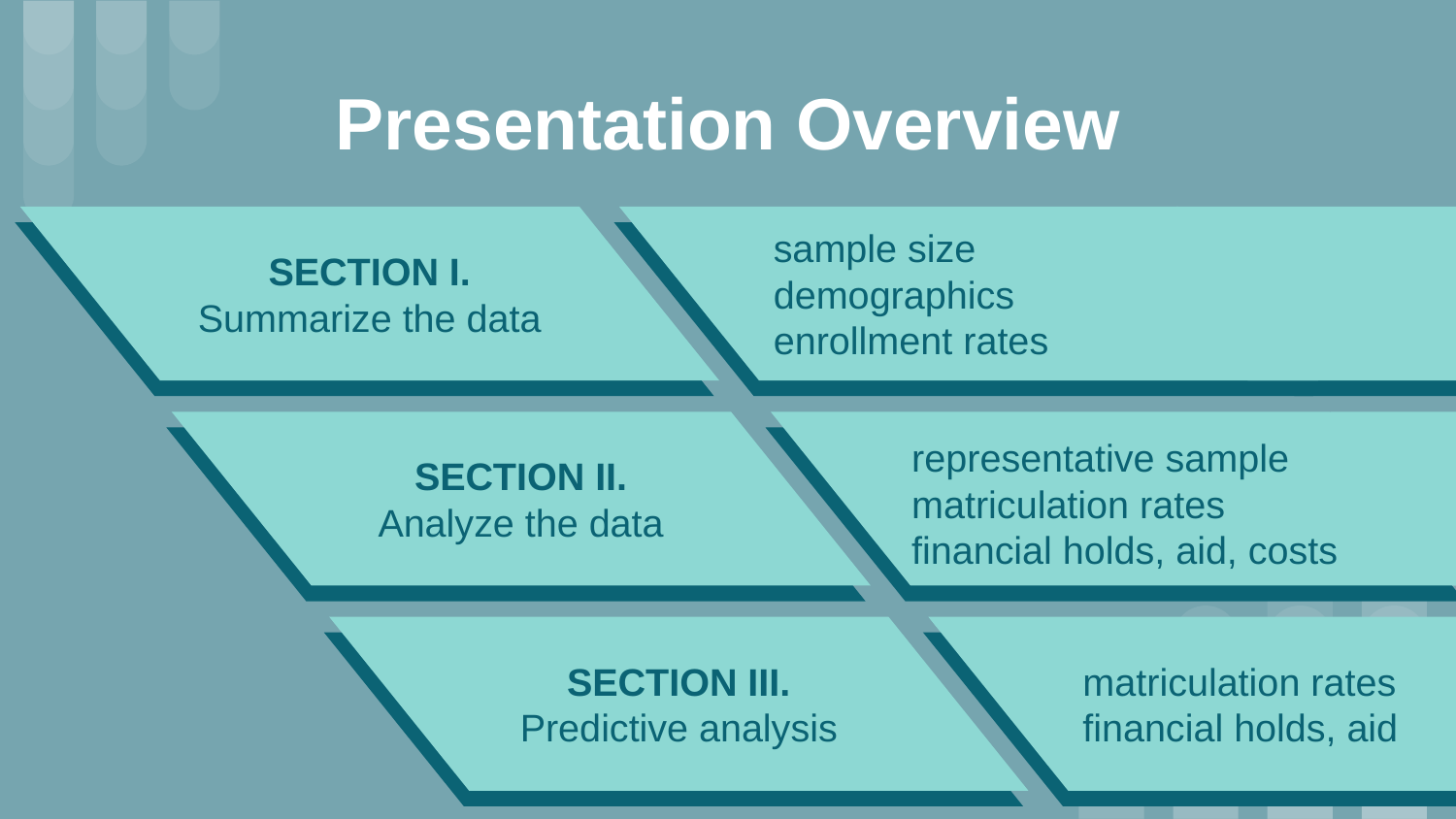

# Presentation Overview

SECTION I.
Summarize the data
sample size
demographics
enrollment rates

SECTION II.
Analyze the data

representative sample
matriculation rates
financial holds, aid, costs

SECTION III.
Predictive analysis
matriculation rates
financial holds, aid